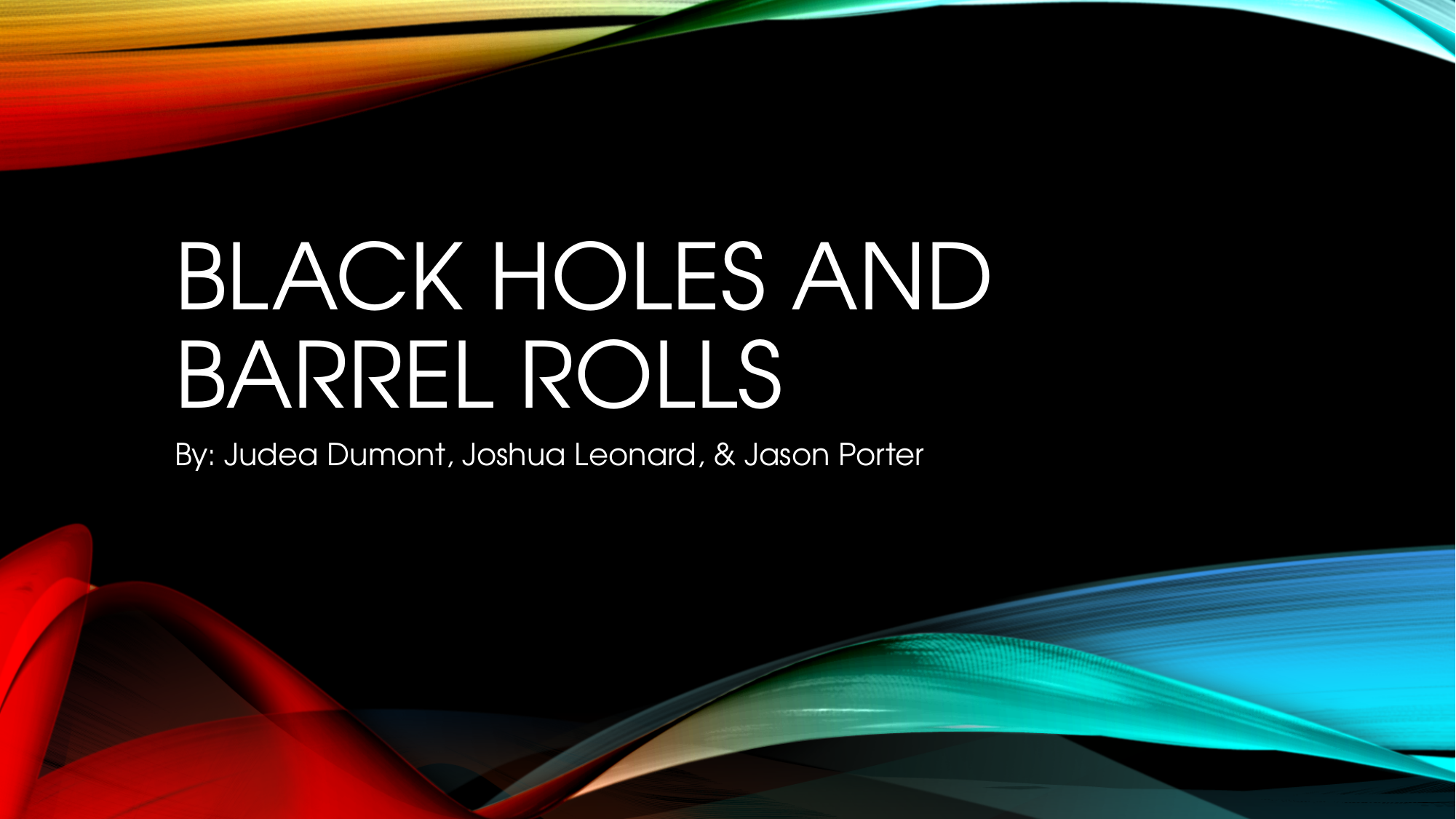

# Black Holes and Barrel Rolls
By: Judea Dumont, Joshua Leonard, & Jason Porter